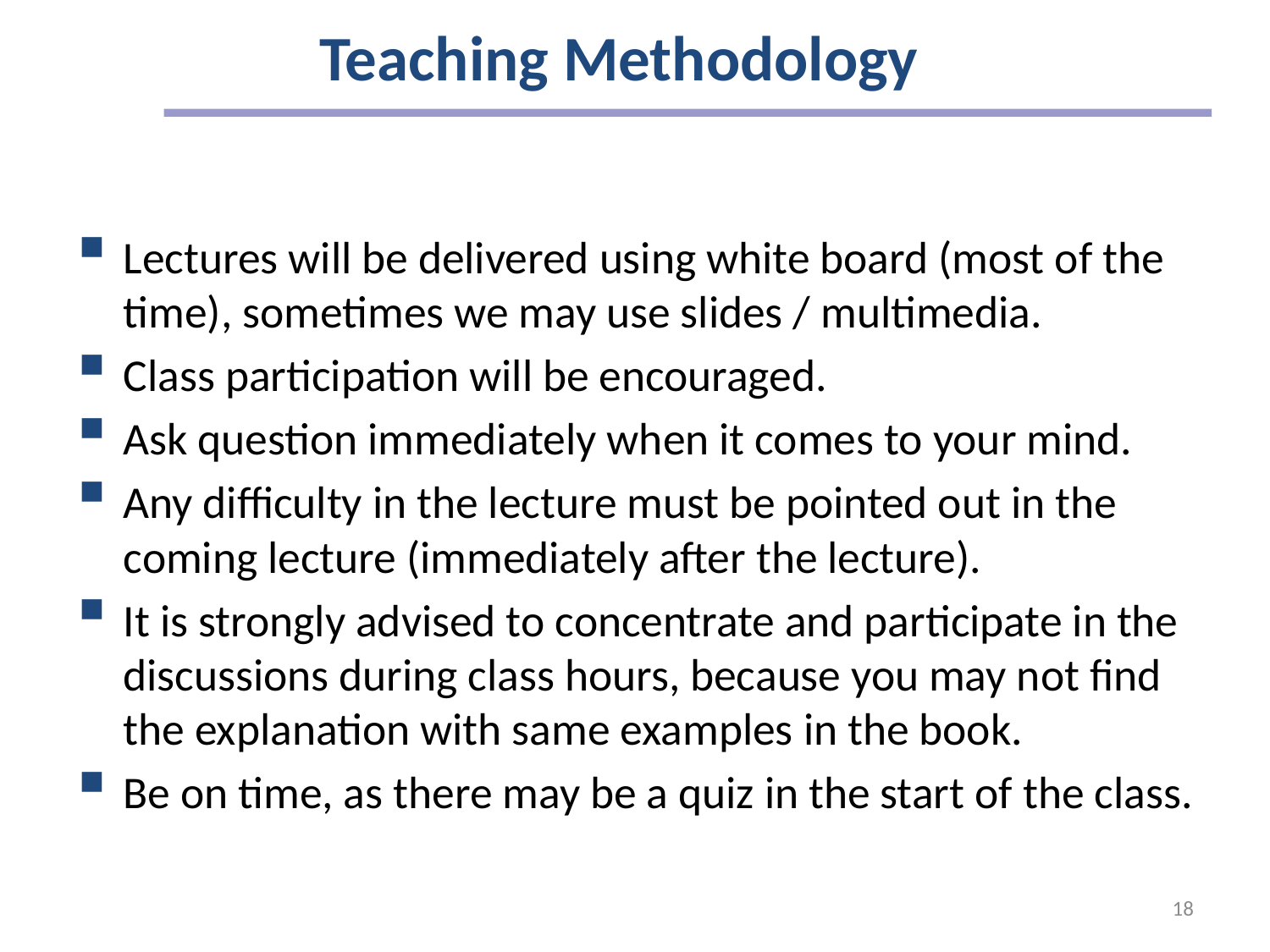

# Teaching Methodology
Lectures will be delivered using white board (most of the time), sometimes we may use slides / multimedia.
Class participation will be encouraged.
Ask question immediately when it comes to your mind.
Any difficulty in the lecture must be pointed out in the coming lecture (immediately after the lecture).
It is strongly advised to concentrate and participate in the discussions during class hours, because you may not find the explanation with same examples in the book.
Be on time, as there may be a quiz in the start of the class.

18